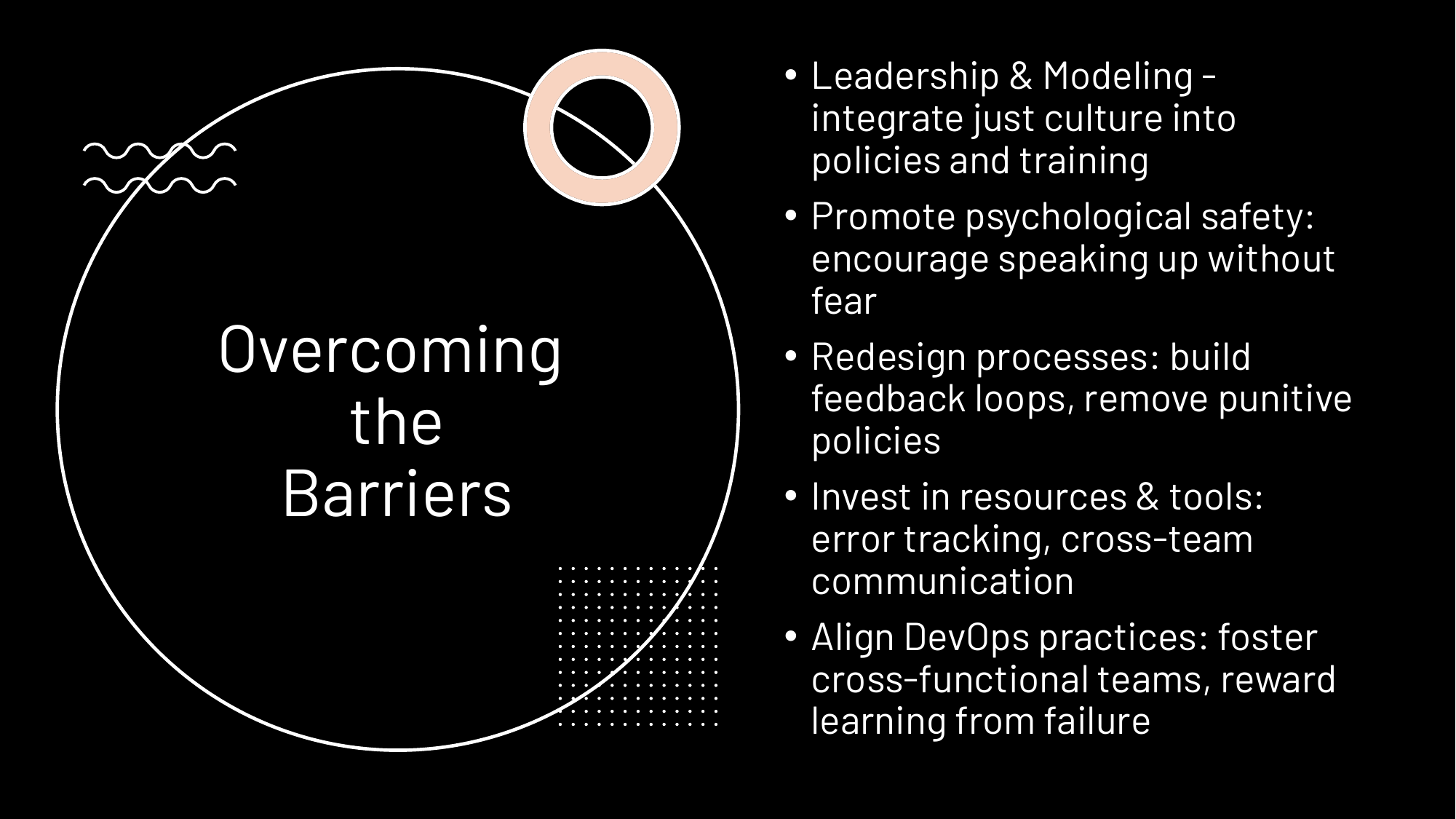

Leadership & Modeling - integrate just culture into policies and training
Promote psychological safety: encourage speaking up without fear
Redesign processes: build feedback loops, remove punitive policies
Invest in resources & tools: error tracking, cross-team communication
Align DevOps practices: foster cross-functional teams, reward learning from failure

# Overcoming the Barriers